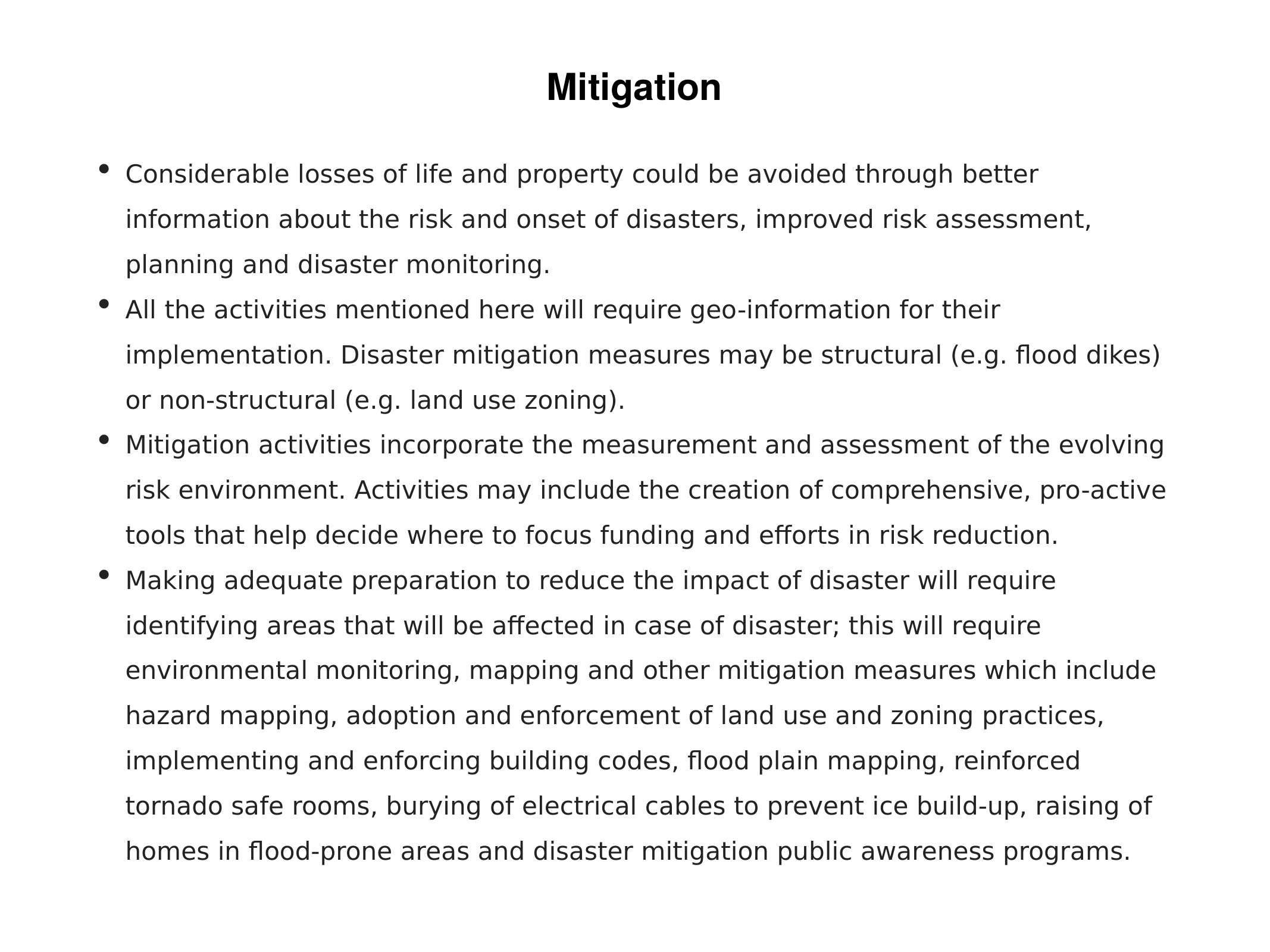

# Mitigation
Considerable losses of life and property could be avoided through better information about the risk and onset of disasters, improved risk assessment, planning and disaster monitoring.
All the activities mentioned here will require geo-information for their implementation. Disaster mitigation measures may be structural (e.g. flood dikes) or non-structural (e.g. land use zoning).
Mitigation activities incorporate the measurement and assessment of the evolving risk environment. Activities may include the creation of comprehensive, pro-active tools that help decide where to focus funding and efforts in risk reduction.
Making adequate preparation to reduce the impact of disaster will require identifying areas that will be affected in case of disaster; this will require environmental monitoring, mapping and other mitigation measures which include hazard mapping, adoption and enforcement of land use and zoning practices, implementing and enforcing building codes, flood plain mapping, reinforced tornado safe rooms, burying of electrical cables to prevent ice build-up, raising of homes in flood-prone areas and disaster mitigation public awareness programs.